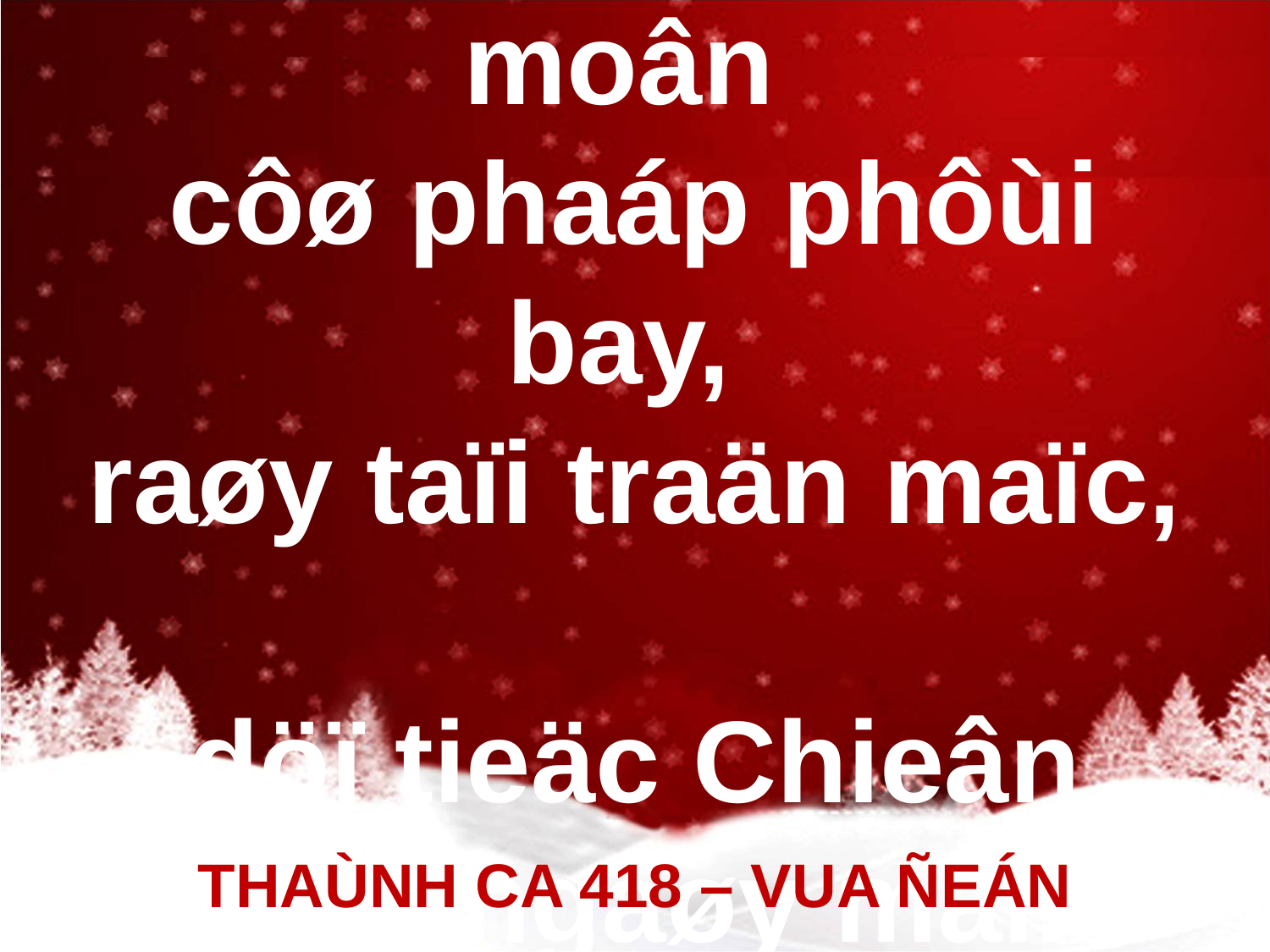

# Röïc rôõ khaép ñeá moân côø phaáp phôùi bay, raøy taïi traän maïc, döï tieäc Chieân Con ngaøy mai.
THAÙNH CA 418 – VUA ÑEÁN